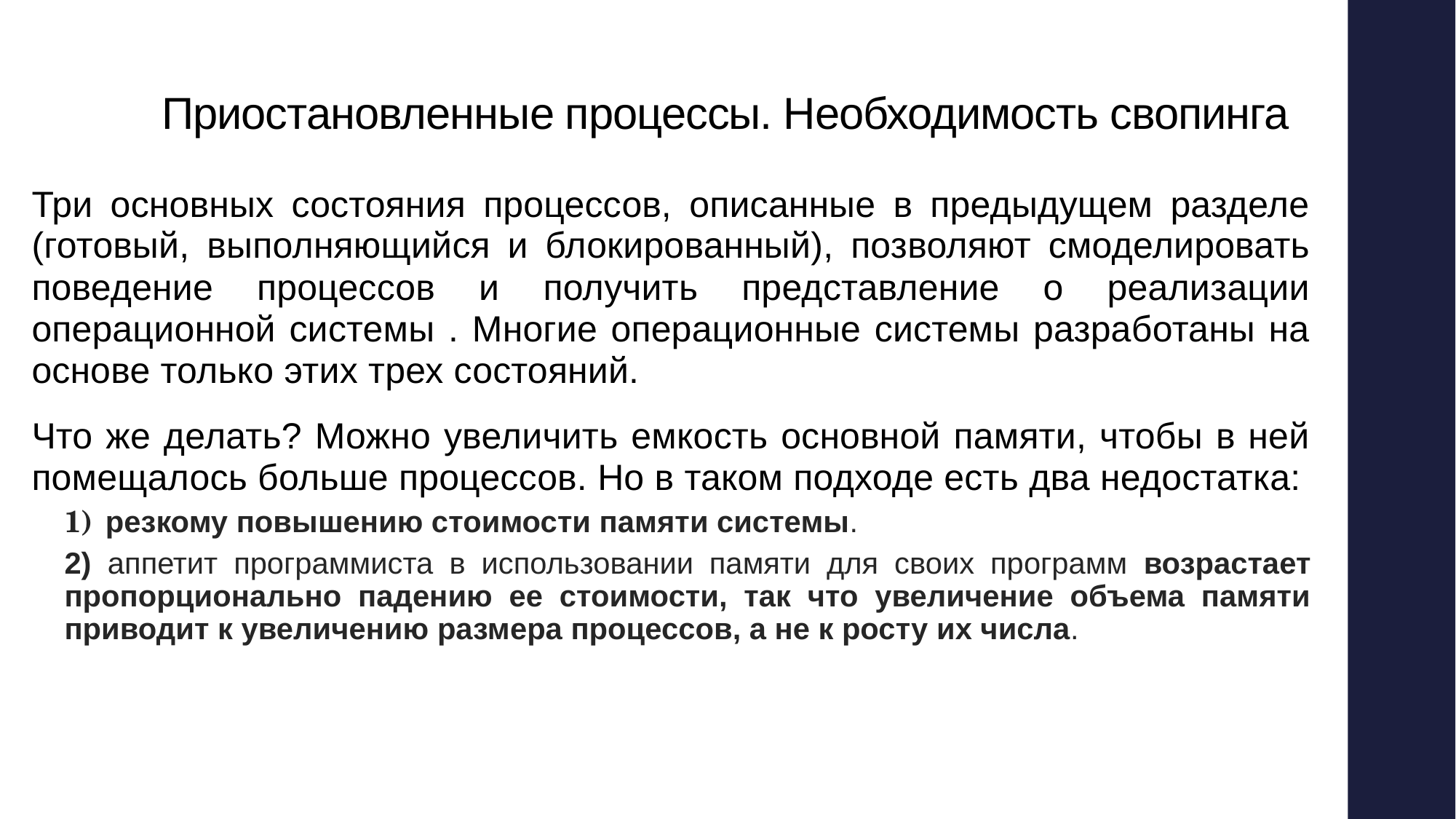

# Приостановленные процессы. Необходимость свопинга
Три основных состояния процессов, описанные в предыдущем разделе (готовый, выполняющийся и блокированный), позволяют смоделировать поведение процессов и получить представление о реализации операционной системы . Многие операционные системы разработаны на основе только этих трех состояний.
Что же делать? Можно увеличить емкость основной памяти, чтобы в ней помещалось больше процессов. Но в таком подходе есть два недостатка:
резкому повышению стоимости памяти системы.
2) аппетит программиста в использовании памяти для своих программ возрастает пропорционально падению ее стоимости, так что увеличение объема памяти приводит к увеличению размера процессов, а не к росту их числа.